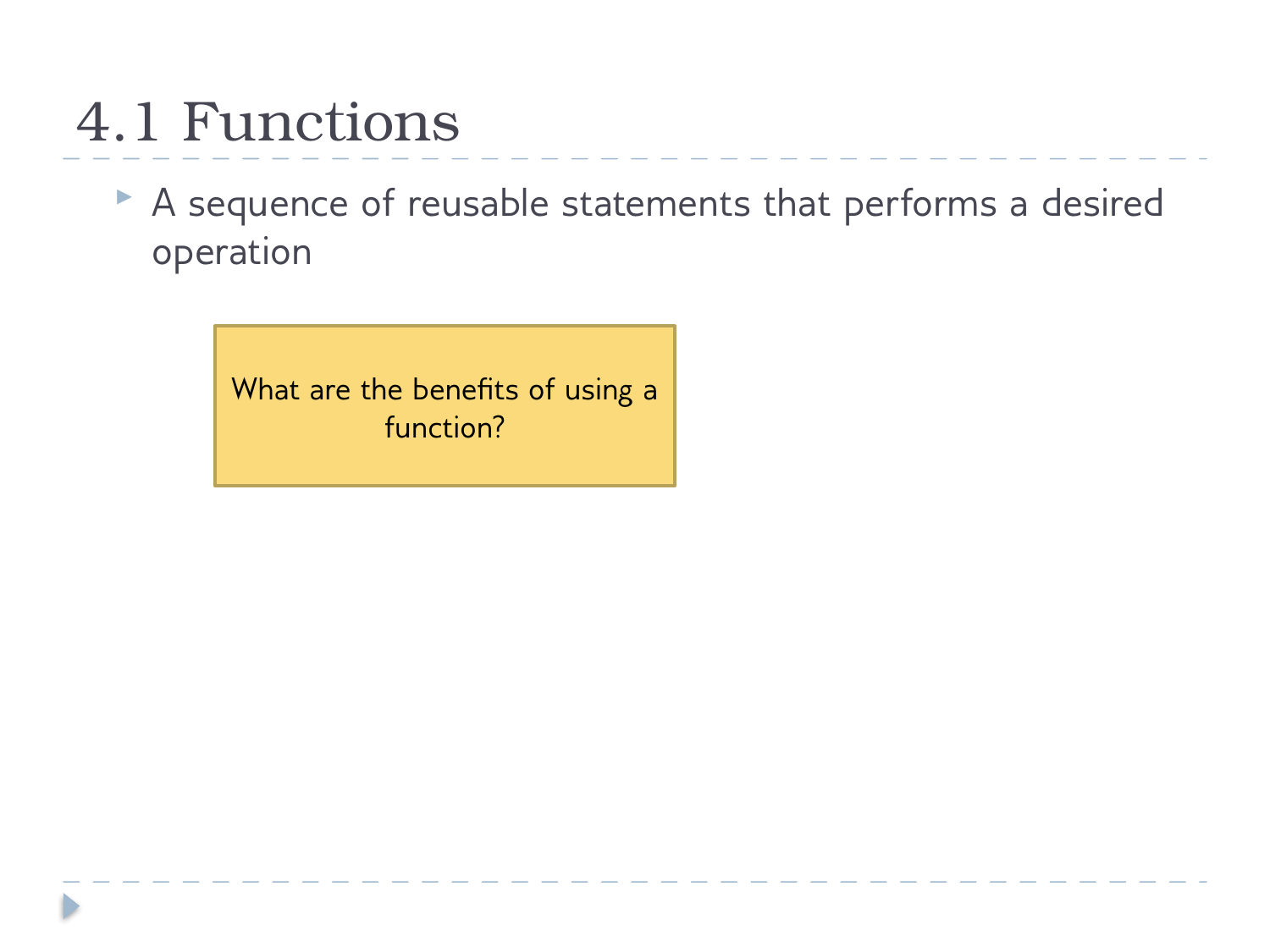

4.1 Functions
A sequence of reusable statements that performs a desired operation

What are the benefits of using a function?